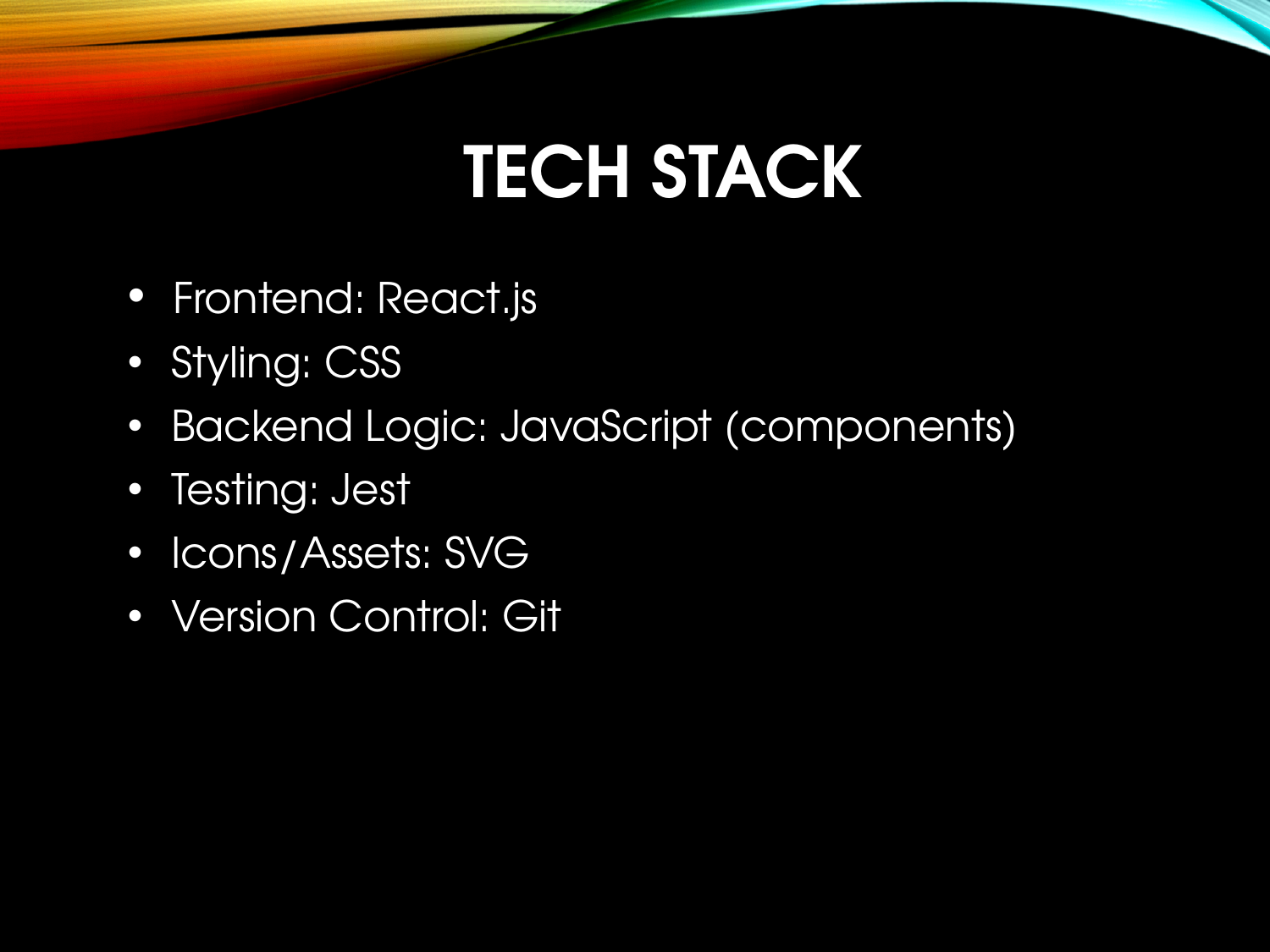

# Tech Stack
 Frontend: React.js
 Styling: CSS
 Backend Logic: JavaScript (components)
 Testing: Jest
 Icons/Assets: SVG
 Version Control: Git